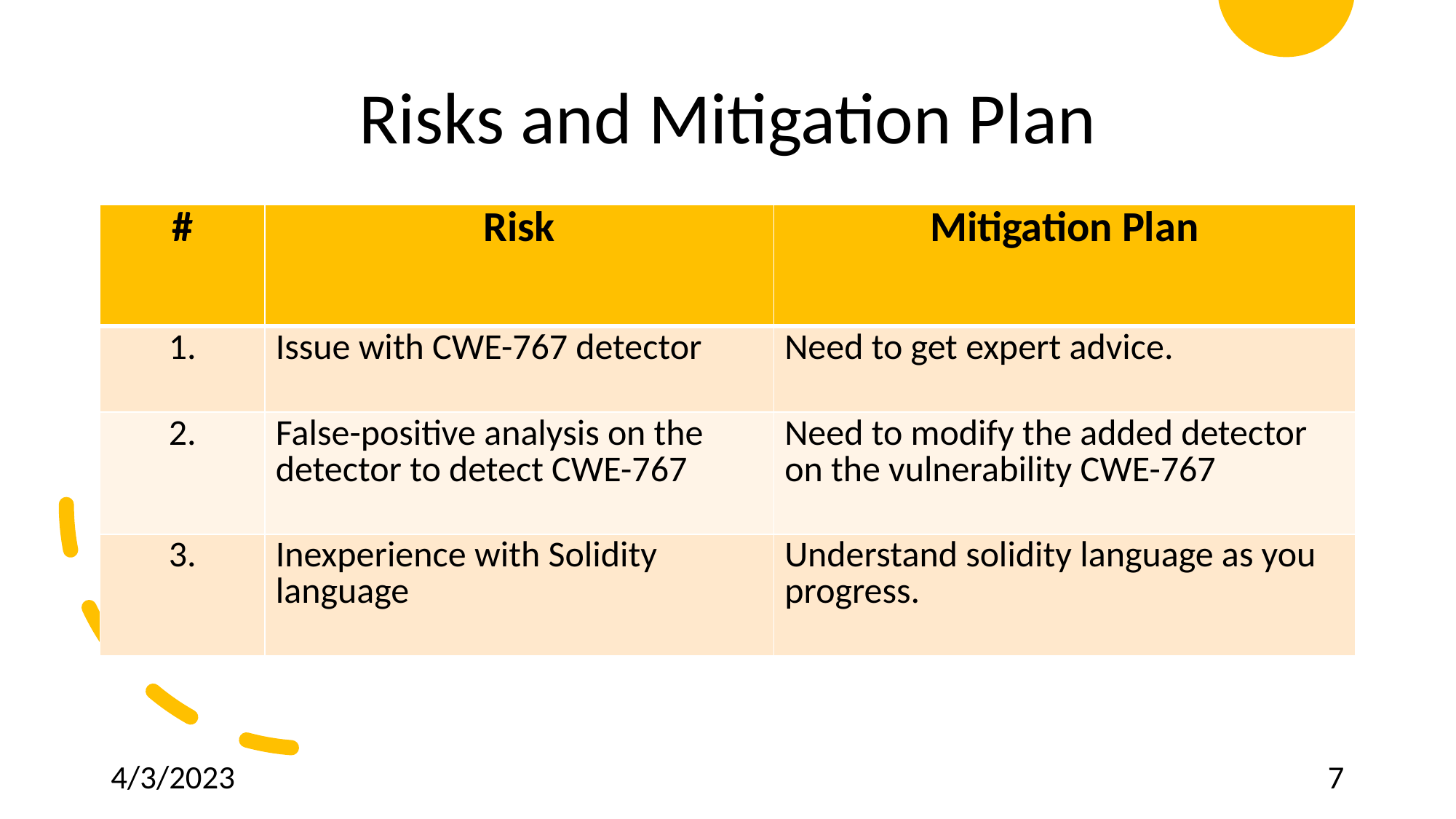

# Risks and Mitigation Plan
| # | Risk | Mitigation Plan |
| --- | --- | --- |
| 1. | Issue with CWE-767 detector | Need to get expert advice. |
| 2. | False-positive analysis on the detector to detect CWE-767 | Need to modify the added detector on the vulnerability CWE-767 |
| 3. | Inexperience with Solidity language | Understand solidity language as you progress. |

4/3/2023
7